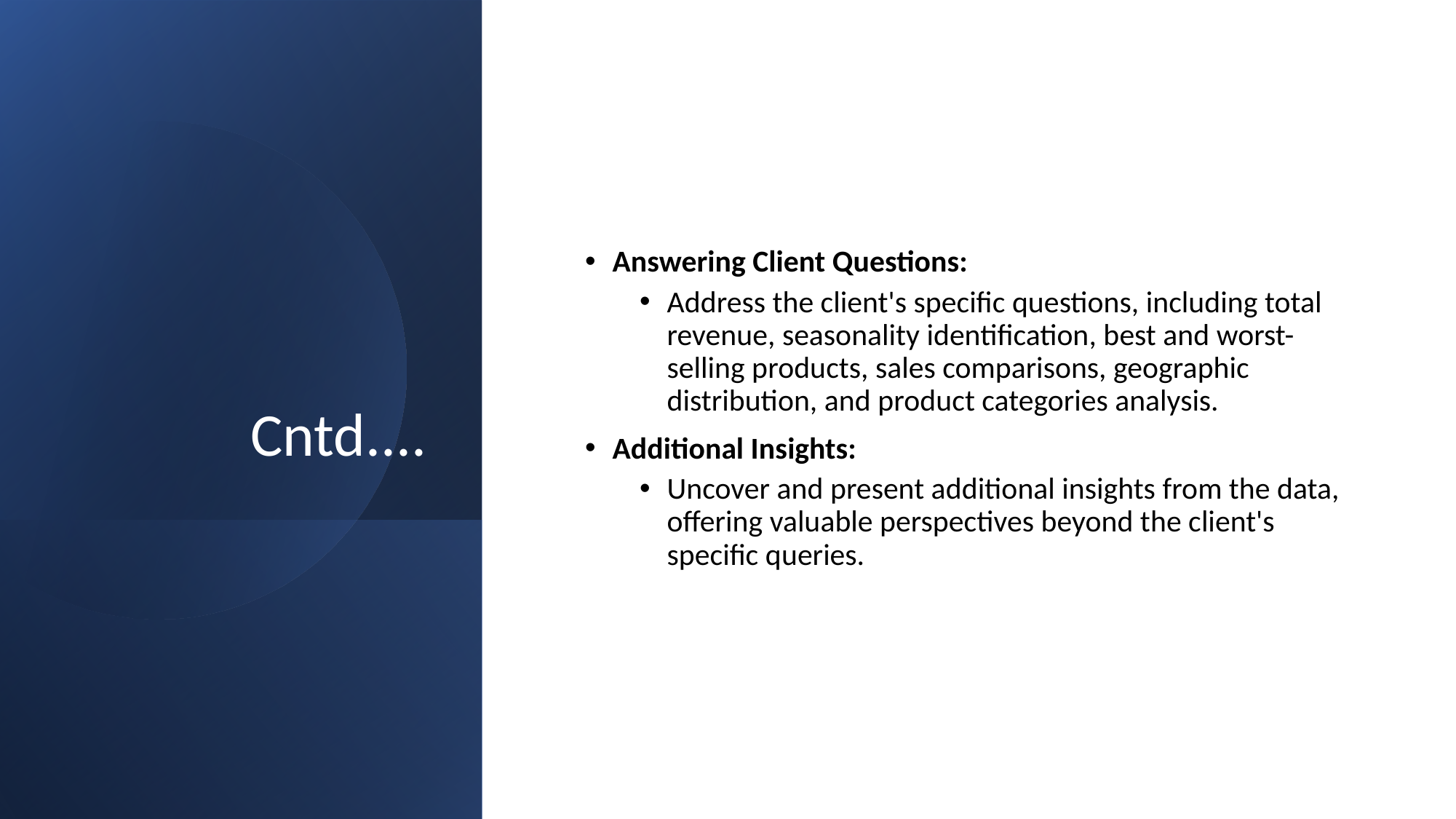

# Cntd....
Answering Client Questions:
Address the client's specific questions, including total revenue, seasonality identification, best and worst-selling products, sales comparisons, geographic distribution, and product categories analysis.
Additional Insights:
Uncover and present additional insights from the data, offering valuable perspectives beyond the client's specific queries.